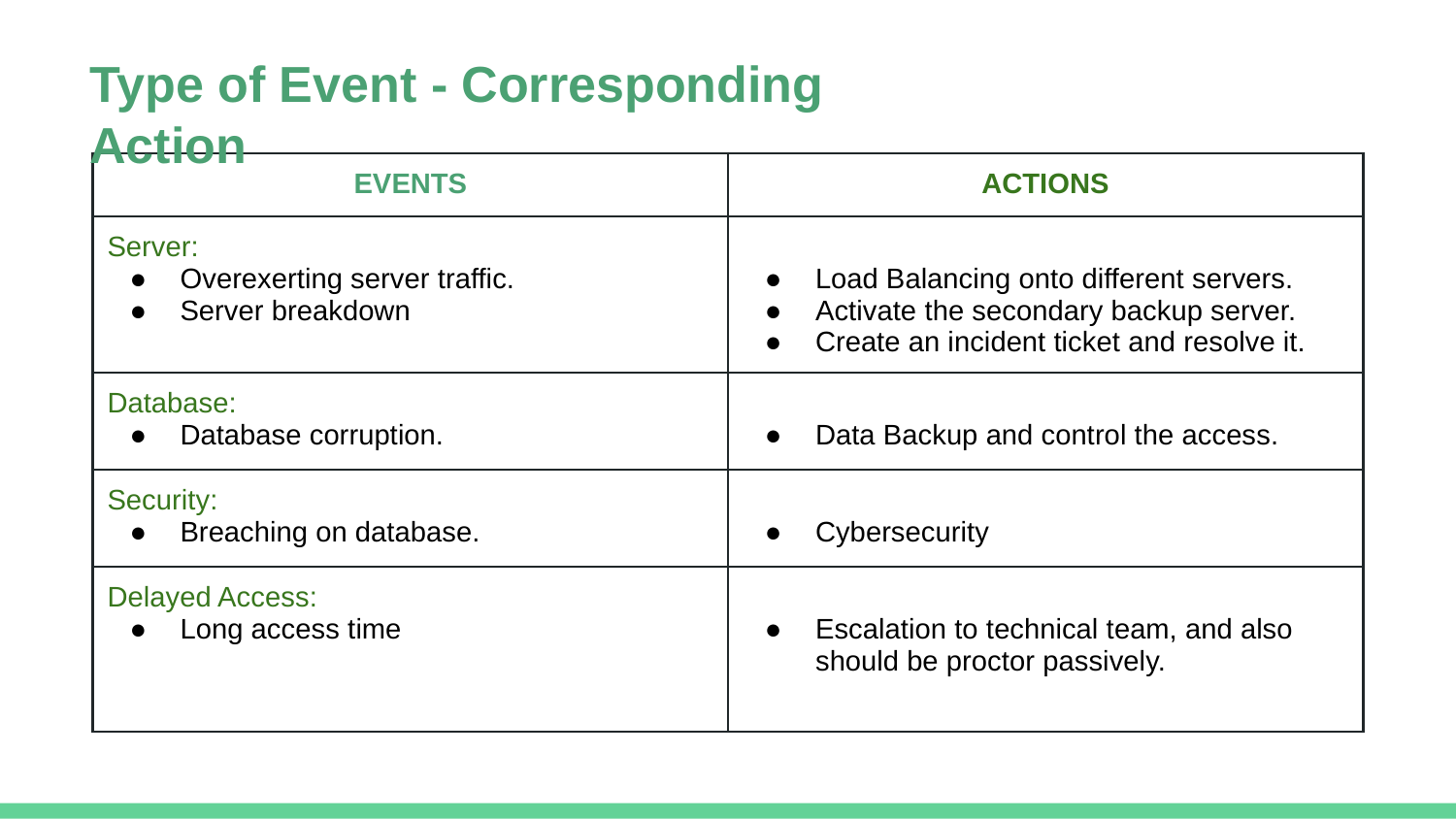

Type of Event - Corresponding Action
| EVENTS | ACTIONS |
| --- | --- |
| Server: Overexerting server traffic. Server breakdown | Load Balancing onto different servers. Activate the secondary backup server. Create an incident ticket and resolve it. |
| Database: Database corruption. | Data Backup and control the access. |
| Security: Breaching on database. | Cybersecurity |
| Delayed Access: Long access time | Escalation to technical team, and also should be proctor passively. |